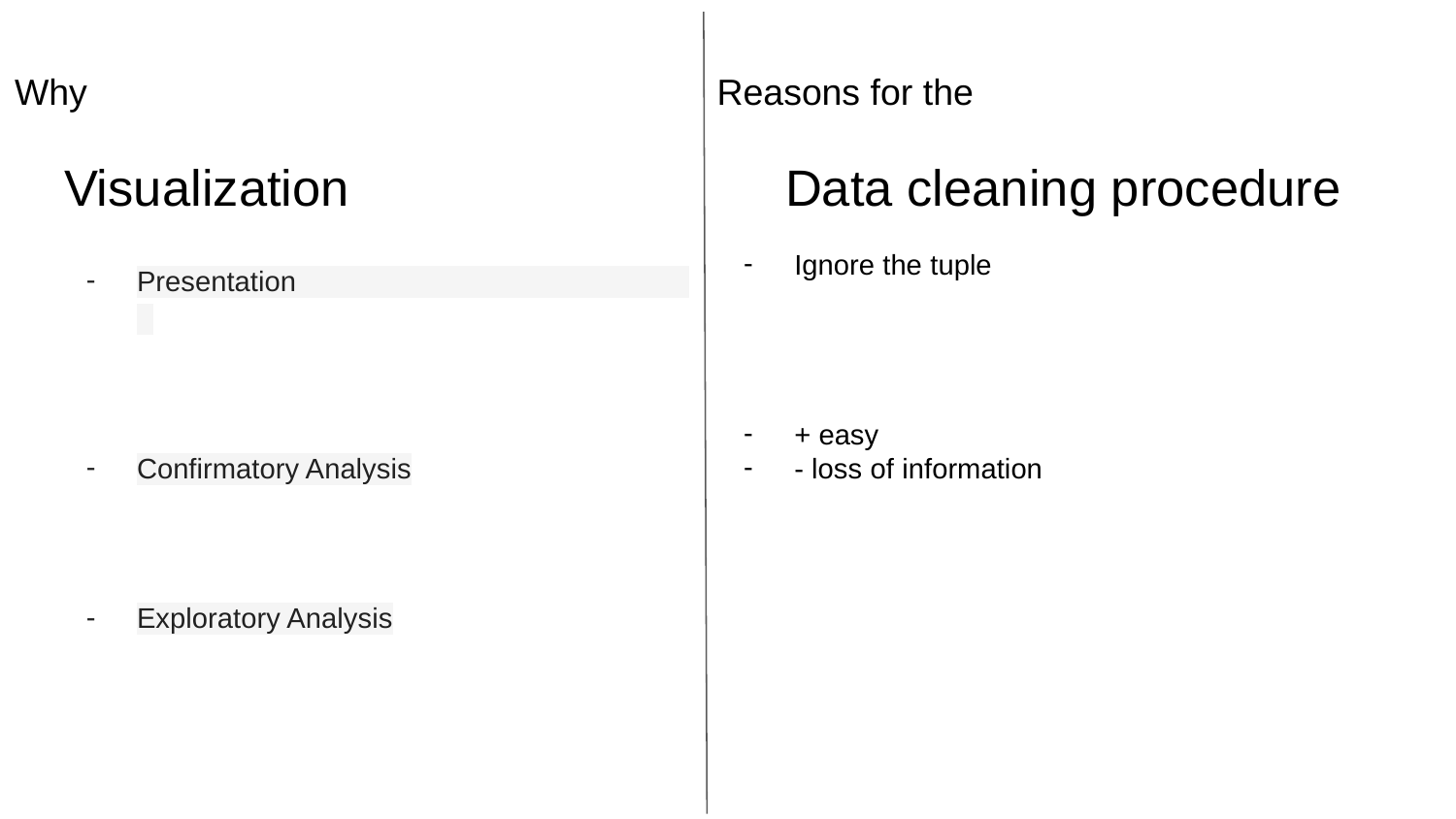

Why                                                              Reasons for the
# Visualization                               Data cleaning procedure
Ignore the tuple

+ easy
- loss of information

Presentation

Confirmatory Analysis

Exploratory Analysis